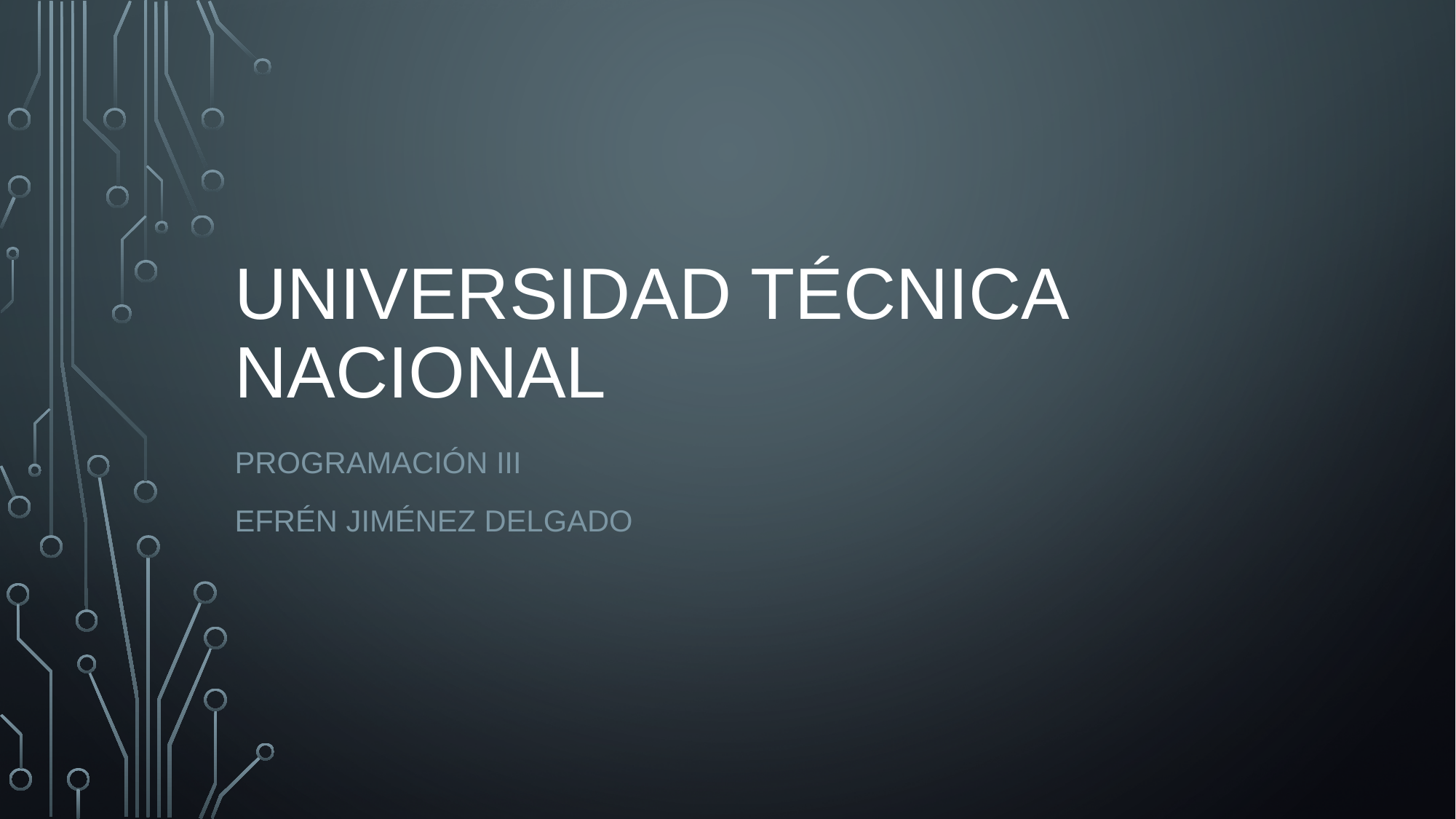

# Universidad Técnica Nacional
Programación III
Efrén Jiménez Delgado